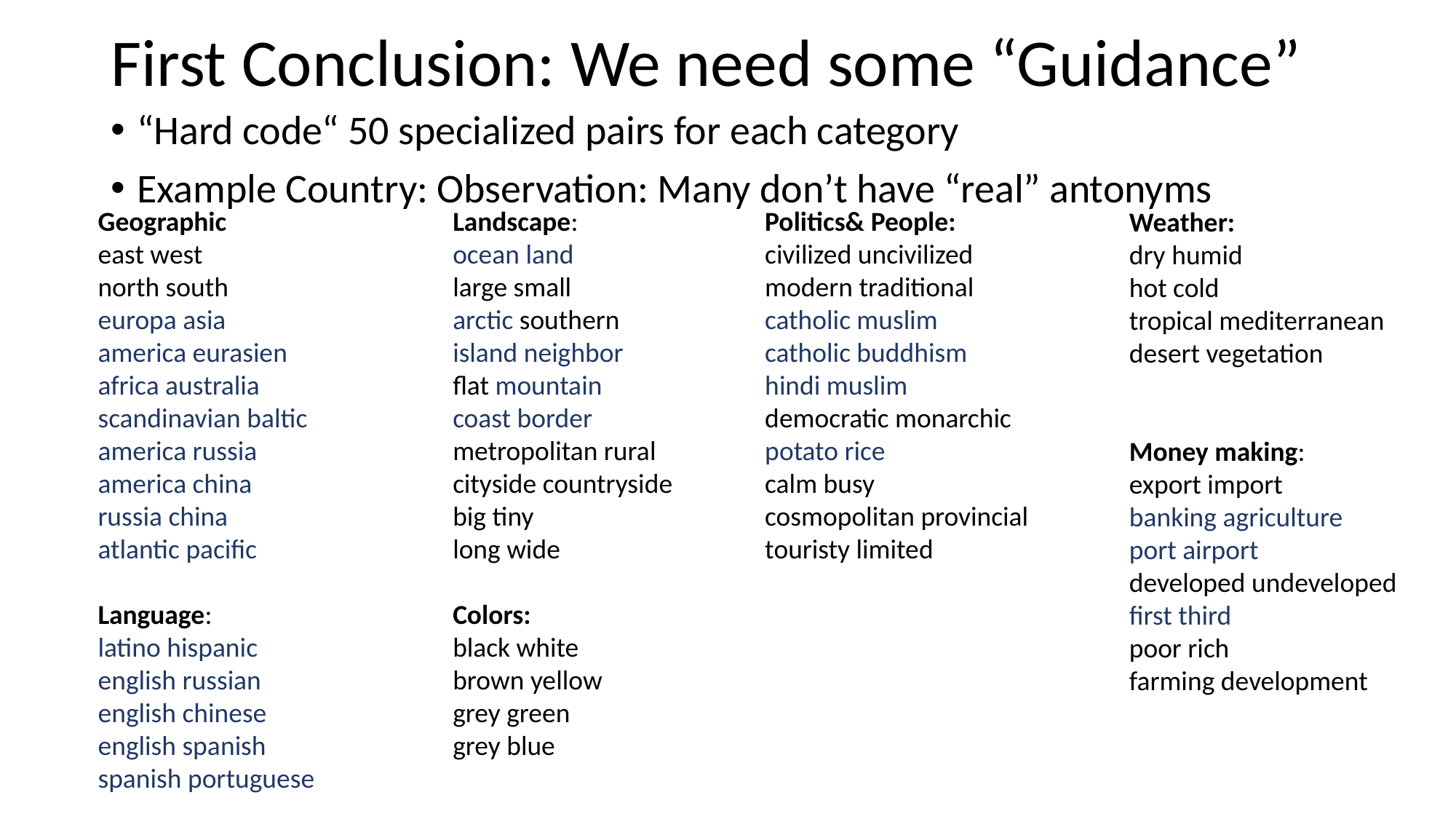

# First Conclusion: We need some “Guidance”
“Hard code“ 50 specialized pairs for each category
Example Country: Observation: Many don’t have “real” antonyms

Geographic
east west
north south
europa asia
america eurasien
africa australia
scandinavian baltic
america russia
america china
russia china
atlantic pacific

Language:
latino hispanic
english russian
english chinese
english spanish
spanish portuguese

Landscape:
ocean land
large small
arctic southern
island neighbor
flat mountain
coast border
metropolitan rural
cityside countryside
big tiny
long wide

Colors:
black white
brown yellow
grey green
grey blue

Politics& People:
civilized uncivilized
modern traditional
catholic muslim
catholic buddhism
hindi muslim
democratic monarchic
potato rice
calm busy
cosmopolitan provincial
touristy limited

Weather:
dry humid
hot cold
tropical mediterranean
desert vegetation

Money making:
export import
banking agriculture
port airport
developed undeveloped
first third
poor rich
farming development